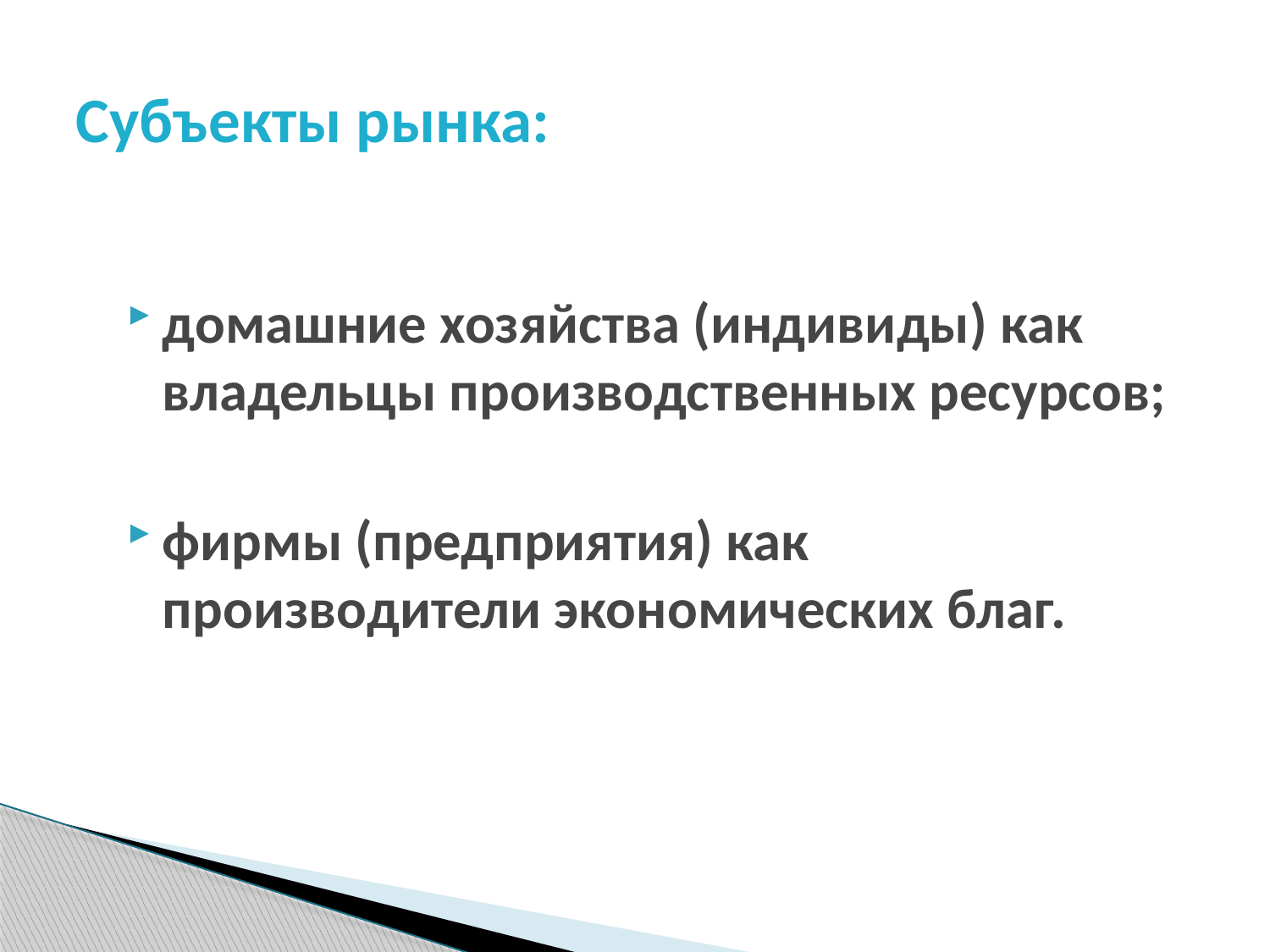

# Субъекты рынка:
домашние хозяйства (индивиды) как владельцы производственных ресурсов;

фирмы (предприятия) как производители экономических благ.